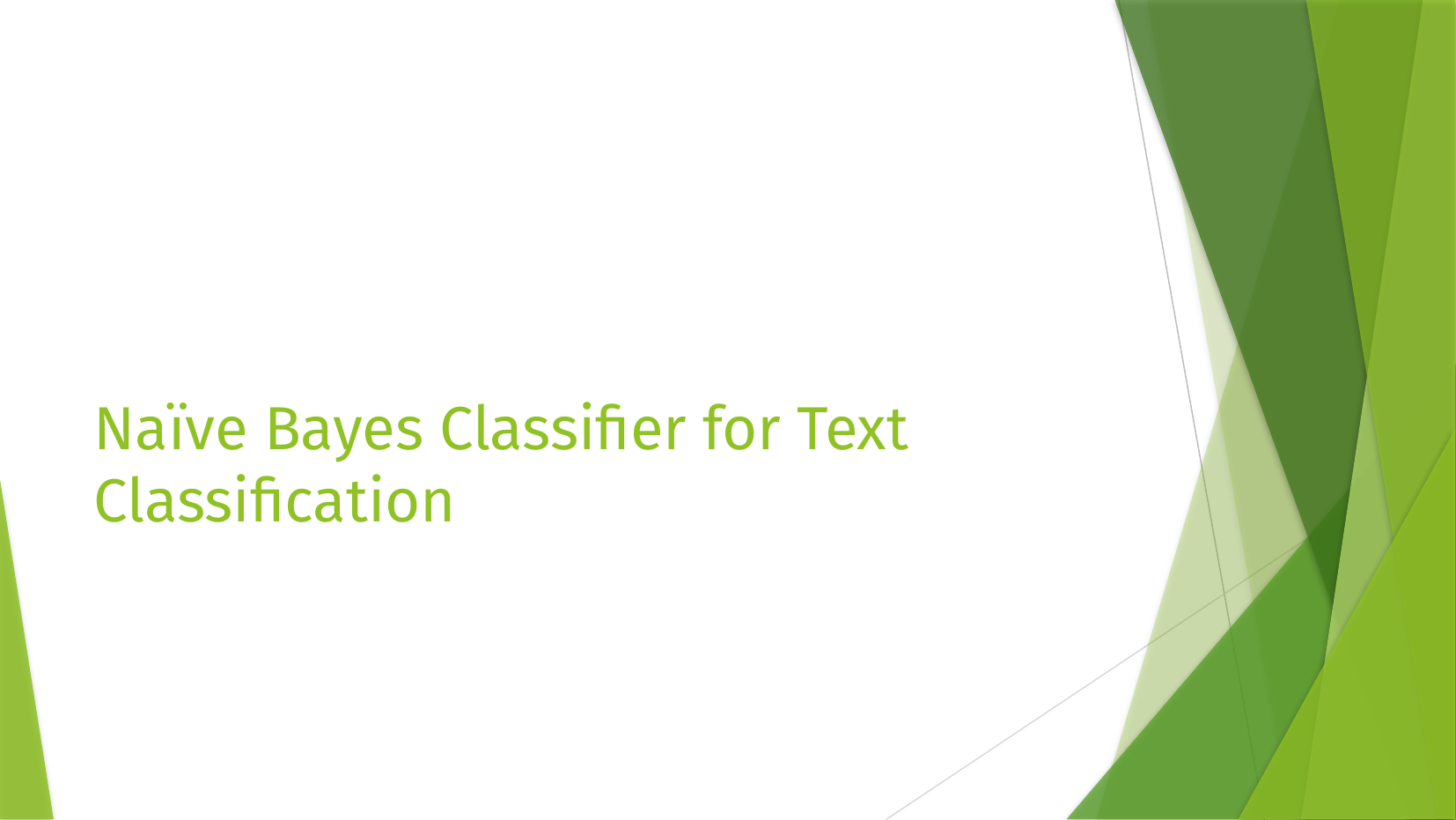

# Naïve Bayes Classifier for Text Classification